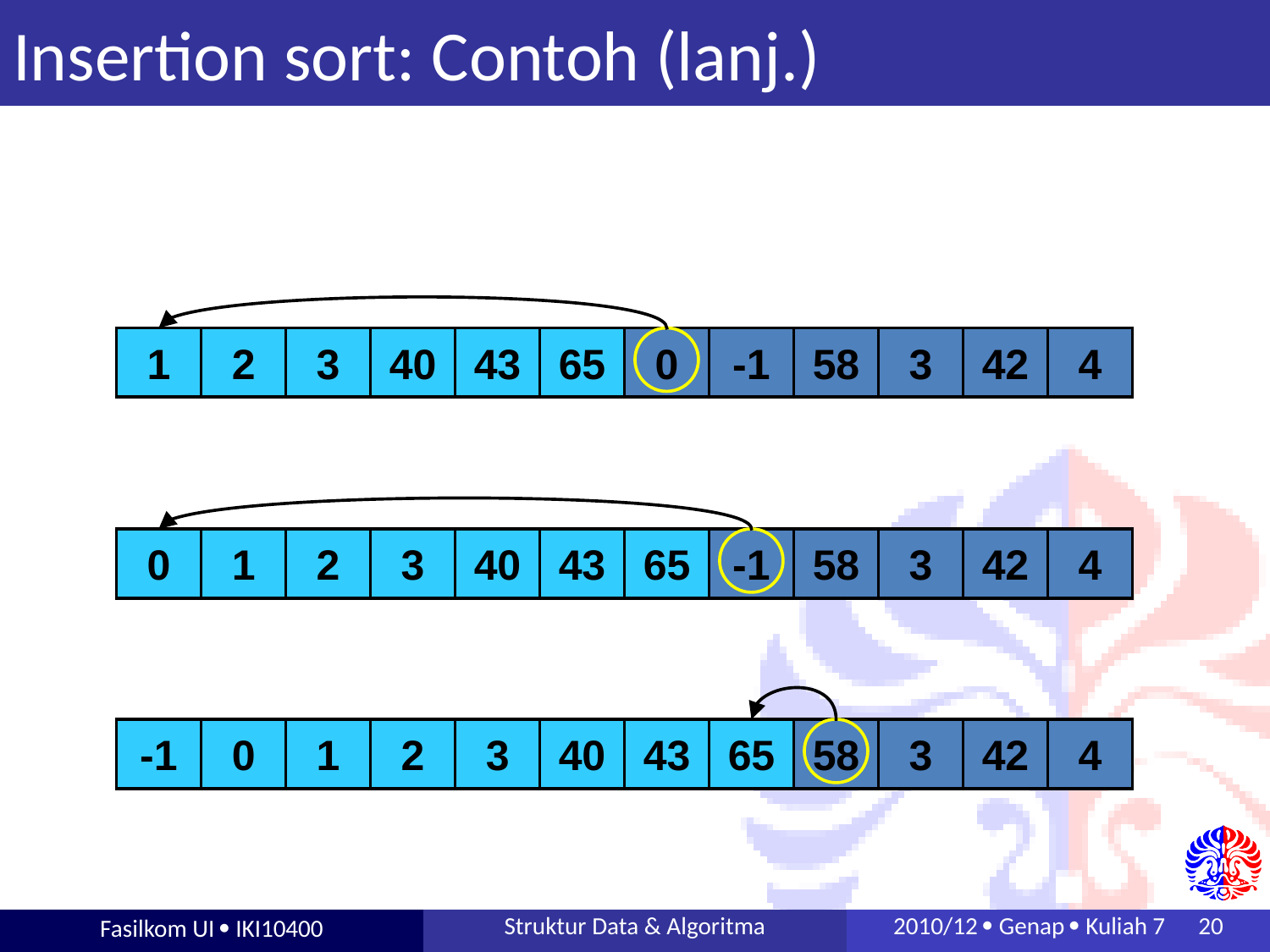

# Insertion sort: Contoh (lanj.)
1
2
3
40
43
65
0

-1
58
3
42
4
0
1
2
3
40
43
65
-1

58
3
42
4
0
-1
1
0
2
1
3
2
40
3
43
40
65
43
65
58

3
42
4